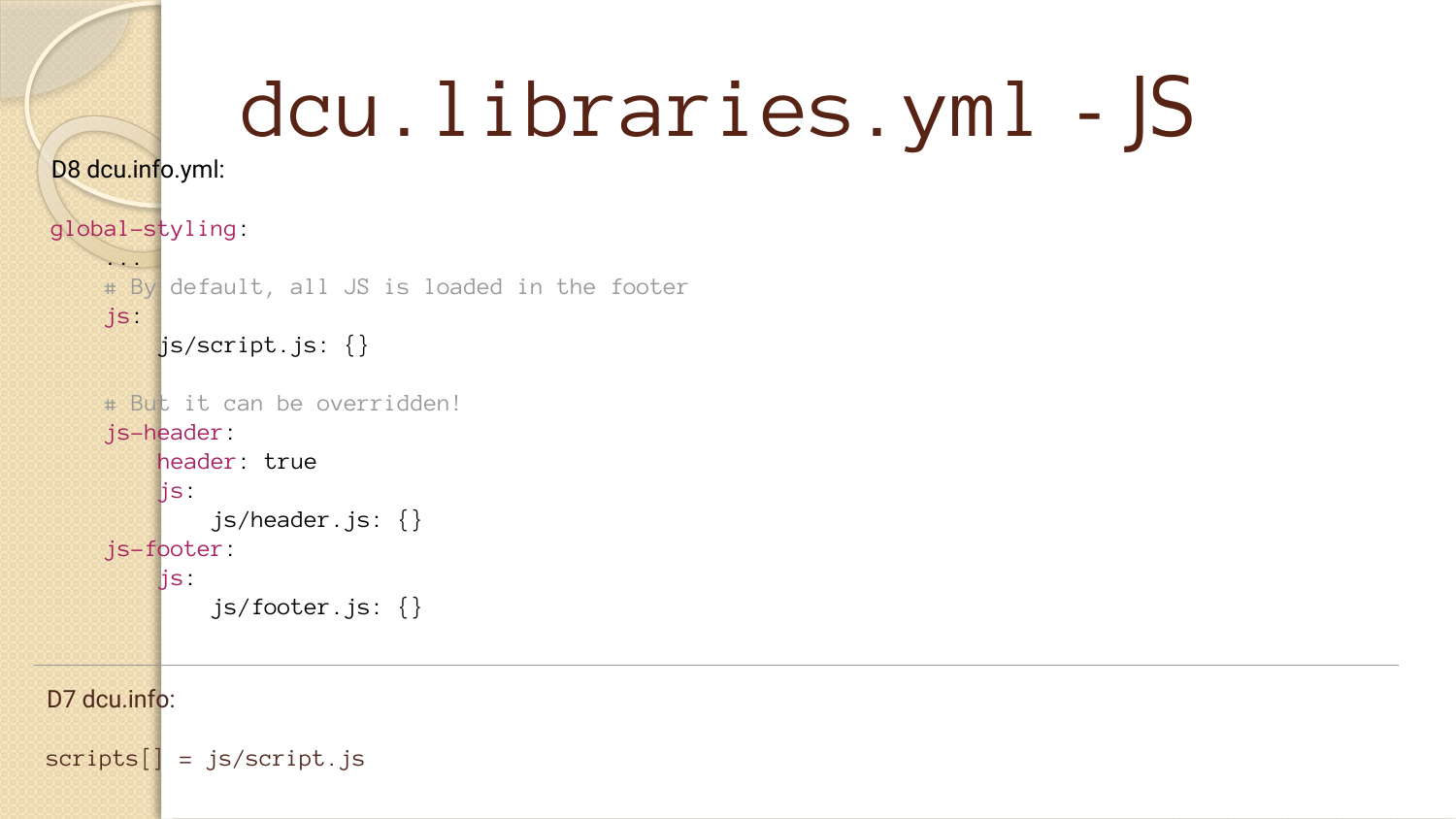

# dcu.libraries.yml - JS
D8 dcu.info.yml:

global-styling:
    ...
    # By default, all JS is loaded in the footer
    js:
        js/script.js: {}

    # But it can be overridden!
    js-header:
        header: true
        js:
            js/header.js: {}
    js-footer:
        js:
            js/footer.js: {}
D7 dcu.info:

scripts[] = js/script.js